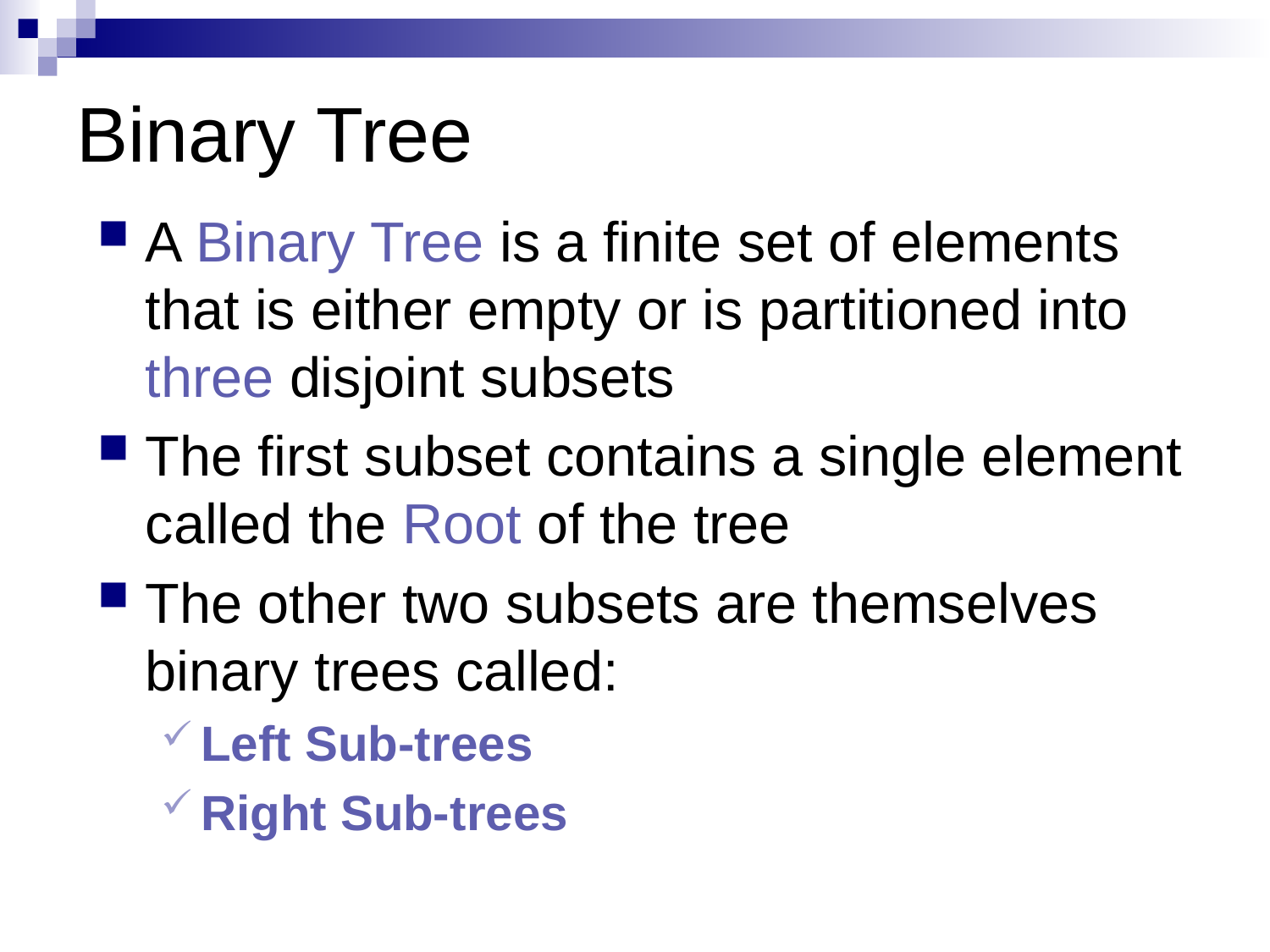

# Binary Tree
A Binary Tree is a finite set of elements that is either empty or is partitioned into three disjoint subsets
The first subset contains a single element called the Root of the tree
The other two subsets are themselves binary trees called:
Left Sub-trees
Right Sub-trees